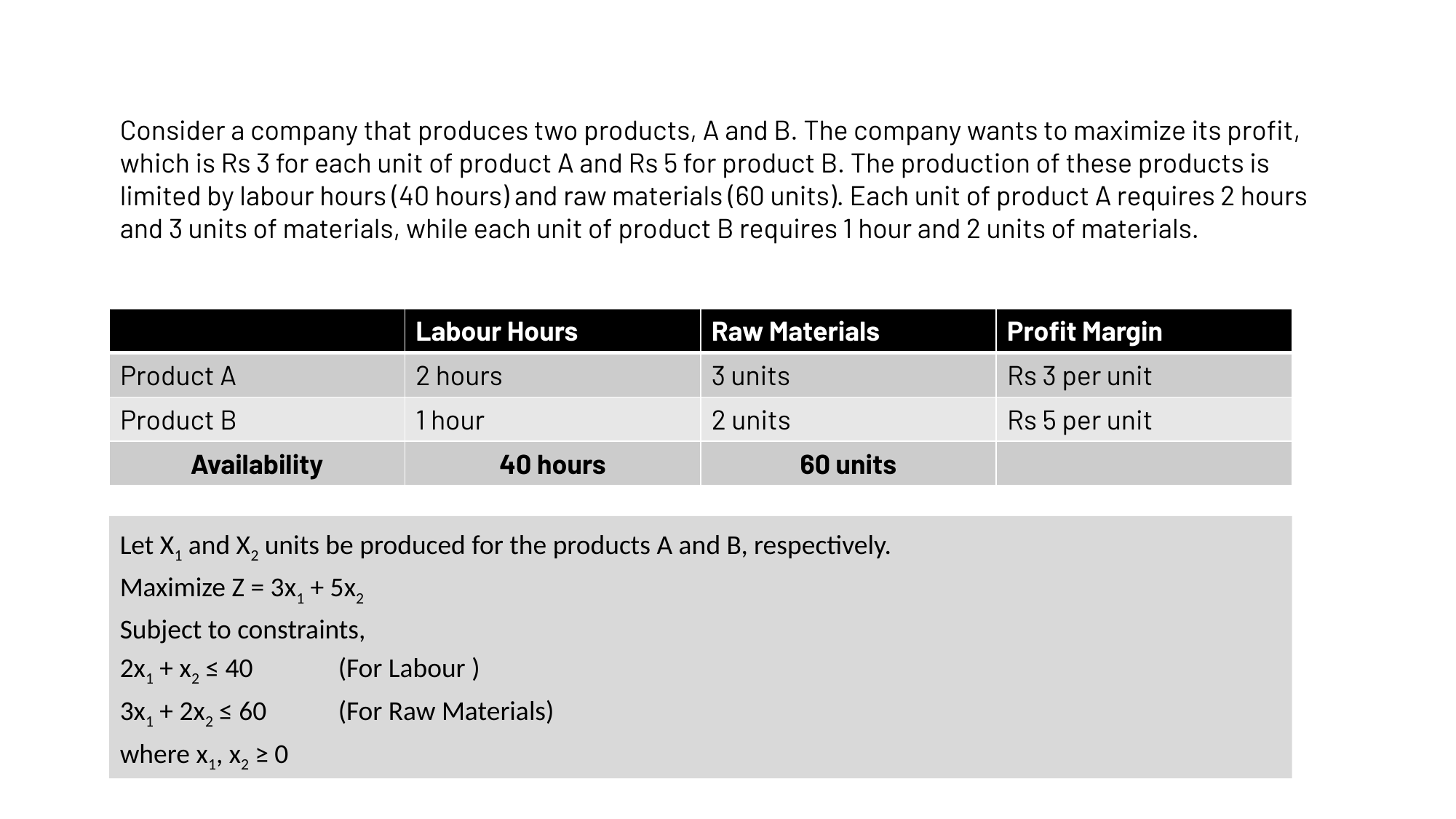

Consider a company that produces two products, A and B. The company wants to maximize its profit, which is Rs 3 for each unit of product A and Rs 5 for product B. The production of these products is limited by labour hours (40 hours) and raw materials (60 units). Each unit of product A requires 2 hours and 3 units of materials, while each unit of product B requires 1 hour and 2 units of materials.
|  | Labour Hours | Raw Materials | Profit Margin |
| --- | --- | --- | --- |
| Product A | 2 hours | 3 units | Rs 3 per unit |
| Product B | 1 hour | 2 units | Rs 5 per unit |
| Availability | 40 hours | 60 units |  |
Let X1 and X2 units be produced for the products A and B, respectively.
Maximize Z = 3x1 + 5x2
Subject to constraints,
2x1 + x2 ≤ 40 	(For Labour )
3x1 + 2x2 ≤ 60 	(For Raw Materials)
where x1, x2 ≥ 0